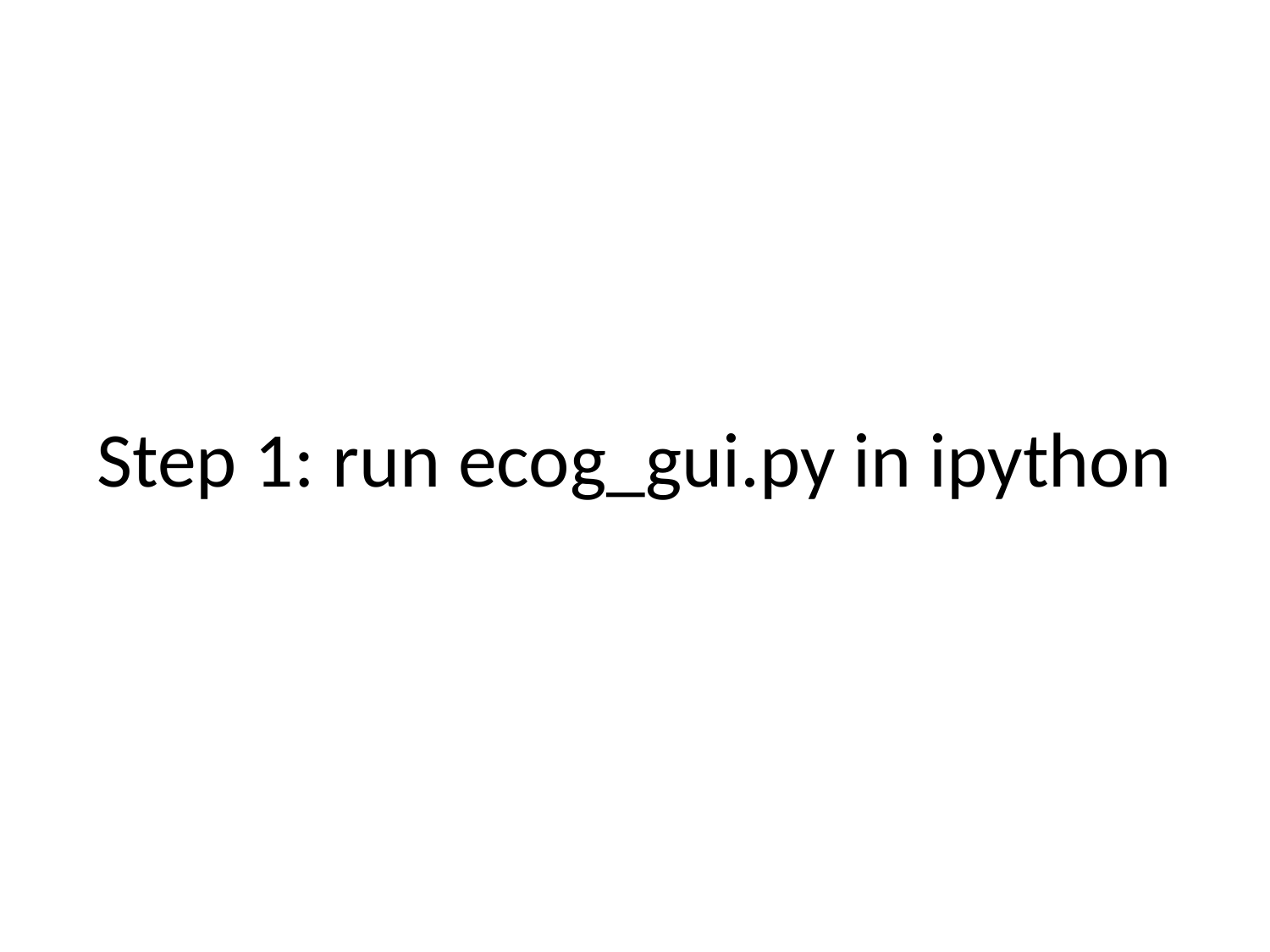

# Step 1: run ecog_gui.py in ipython